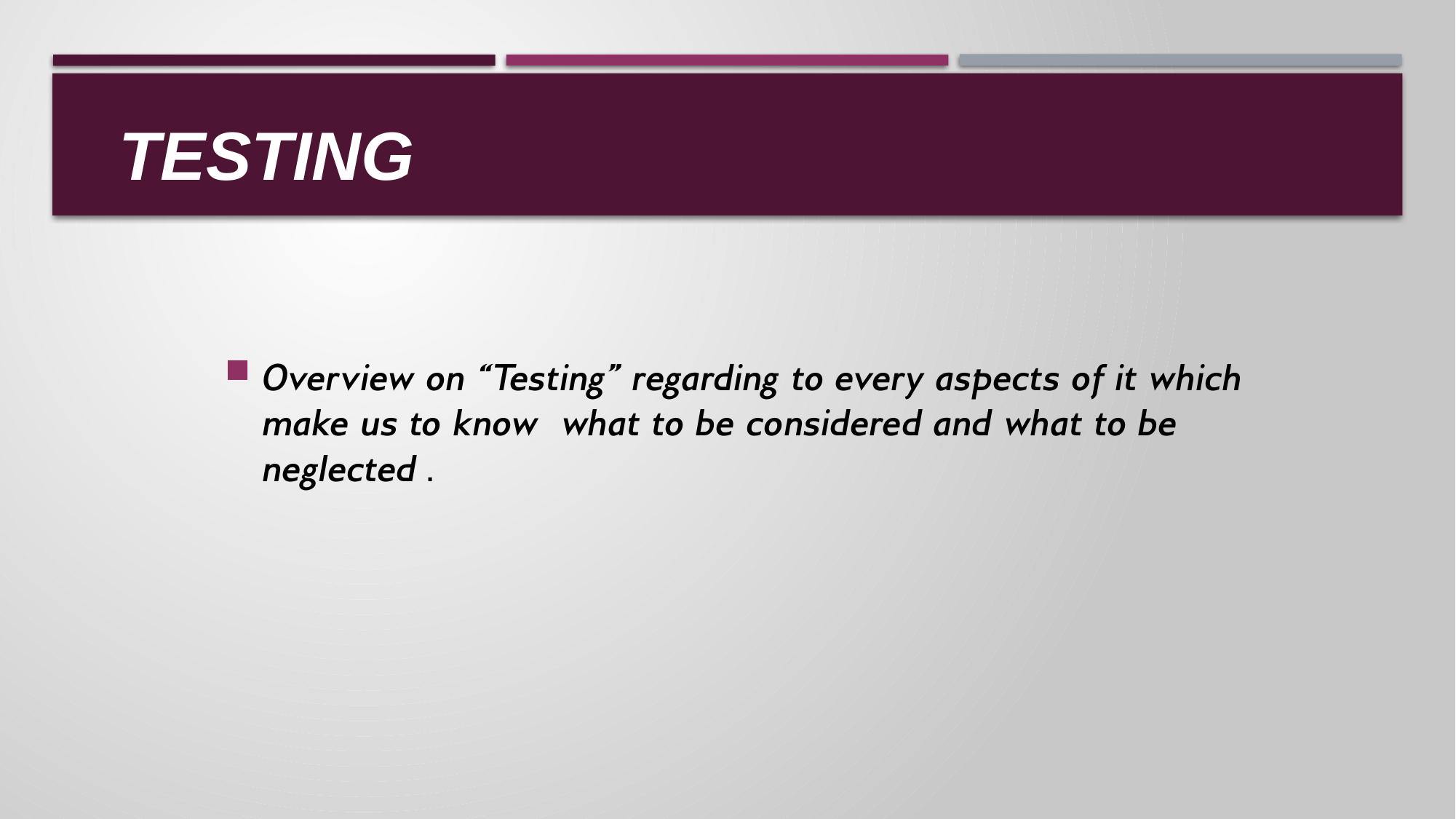

# TESTING
Overview on “Testing” regarding to every aspects of it which make us to know  what to be considered and what to be neglected .